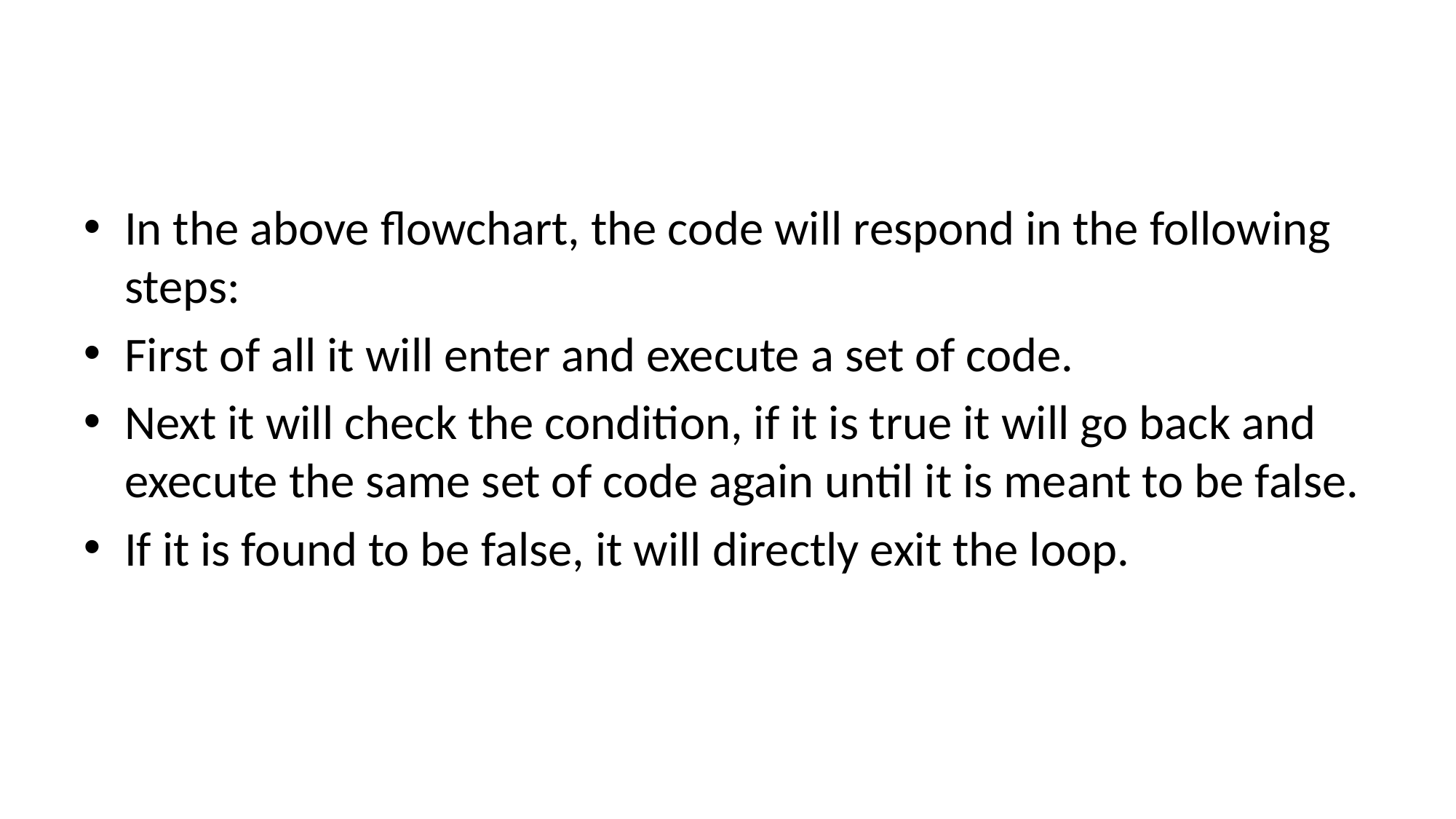

In the above flowchart, the code will respond in the following steps:
First of all it will enter and execute a set of code.
Next it will check the condition, if it is true it will go back and execute the same set of code again until it is meant to be false.
If it is found to be false, it will directly exit the loop.